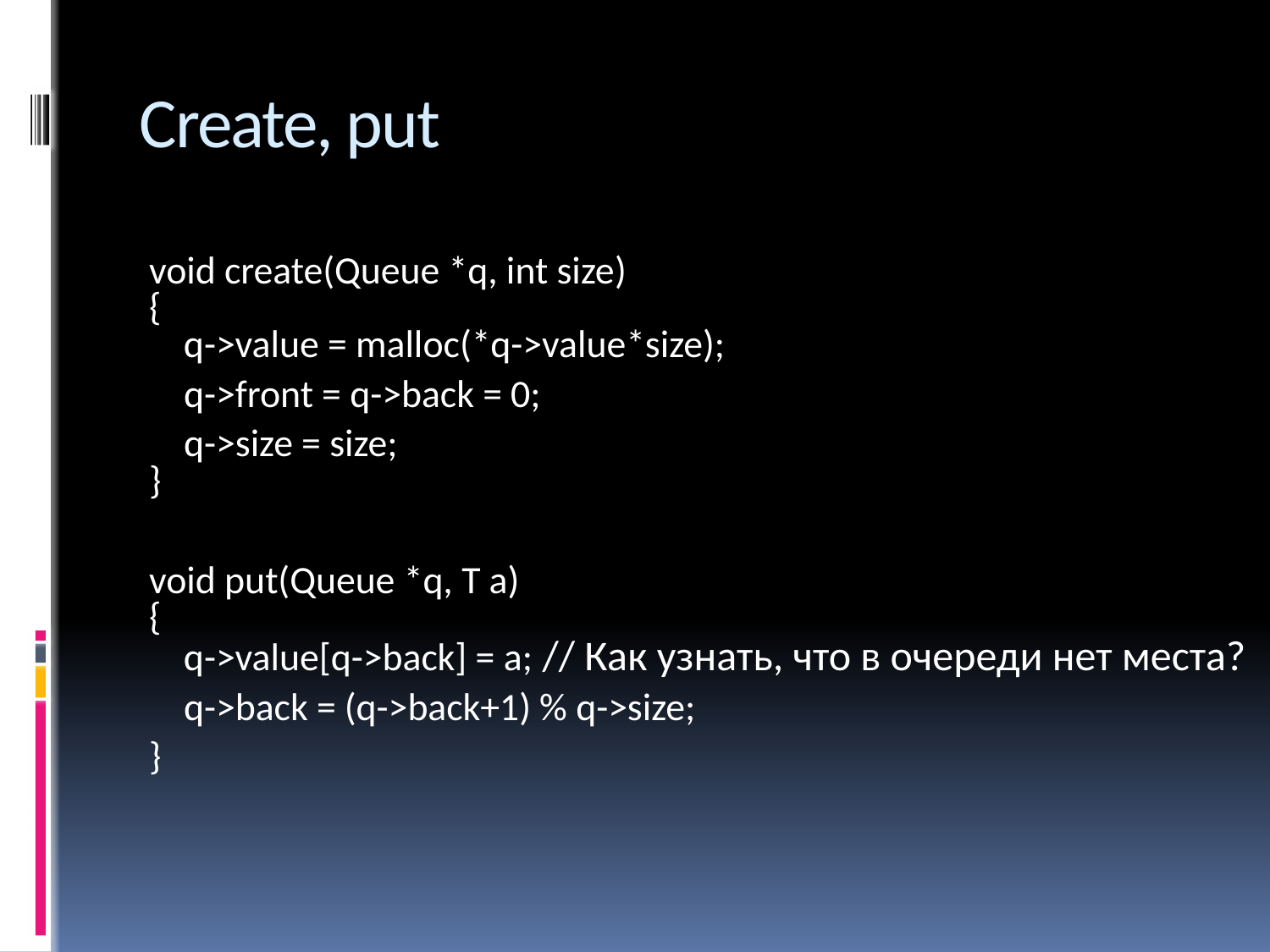

# Create, put
void create(Queue *q, int size)
{
    q->value = malloc(*q->value*size);
    q->front = q->back = 0;
    q->size = size;
}

void put(Queue *q, T a)
{
    q->value[q->back] = a; // Как узнать, что в очереди нет места?
    q->back = (q->back+1) % q->size;
}